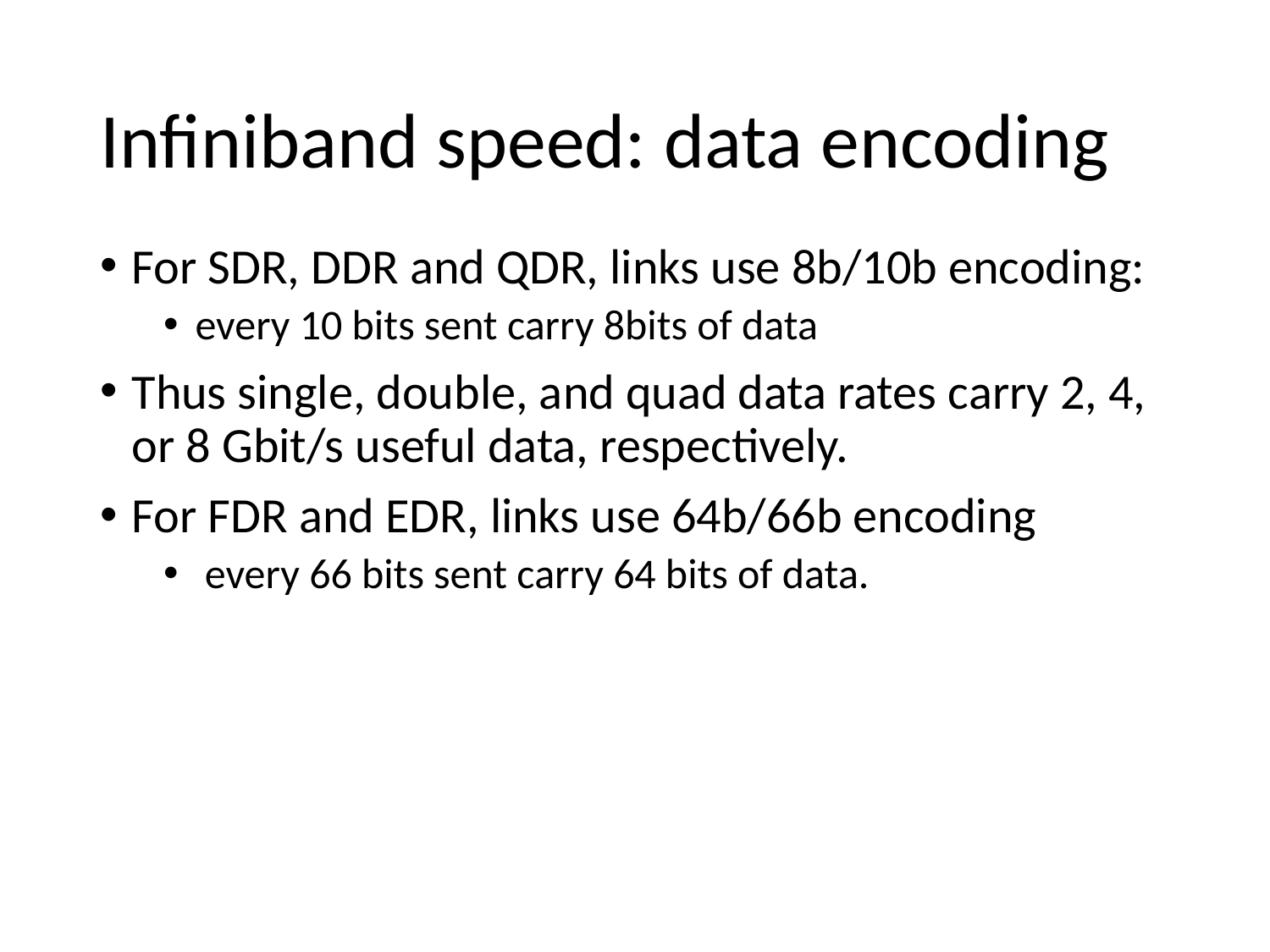

# Infiniband speed: data encoding
For SDR, DDR and QDR, links use 8b/10b encoding:
every 10 bits sent carry 8bits of data
Thus single, double, and quad data rates carry 2, 4, or 8 Gbit/s useful data, respectively.
For FDR and EDR, links use 64b/66b encoding
 every 66 bits sent carry 64 bits of data.